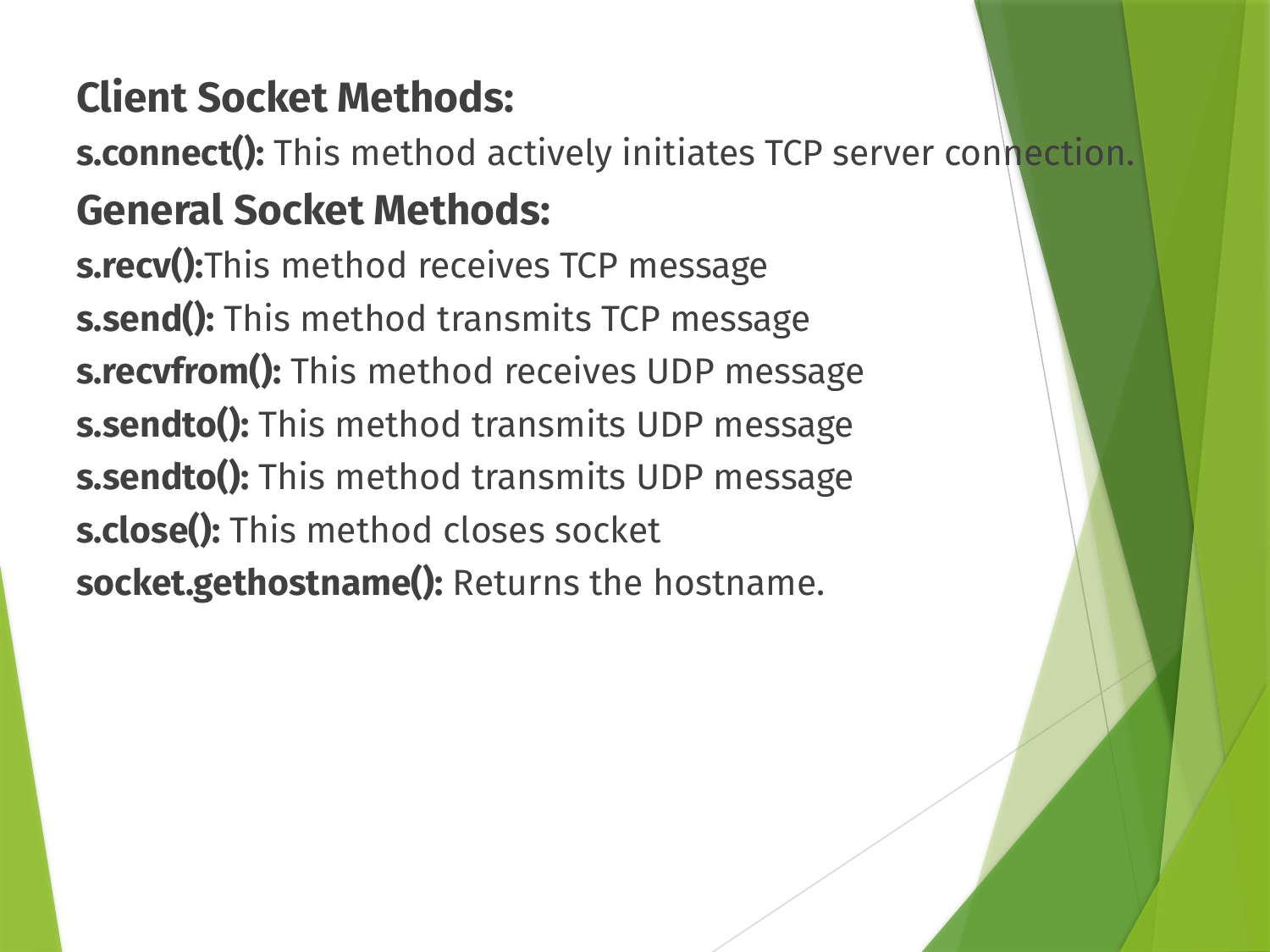

Client Socket Methods:
s.connect(): This method actively initiates TCP server connection.
General Socket Methods:
s.recv():This method receives TCP message
s.send(): This method transmits TCP message
s.recvfrom(): This method receives UDP message
s.sendto(): This method transmits UDP message
s.sendto(): This method transmits UDP message
s.close(): This method closes socket
socket.gethostname(): Returns the hostname.